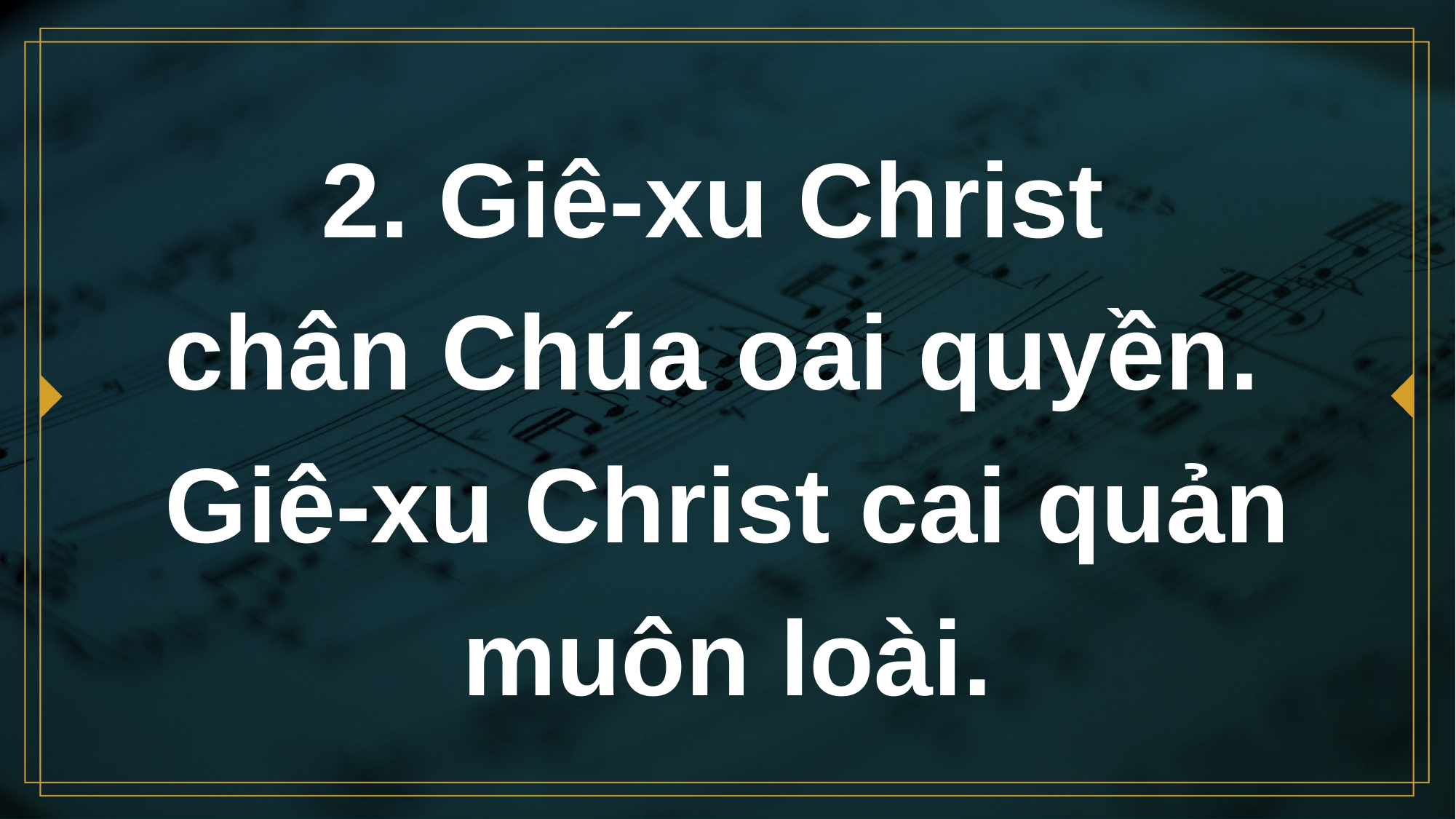

# 2. Giê-xu Christ chân Chúa oai quyền. Giê-xu Christ cai quản muôn loài.